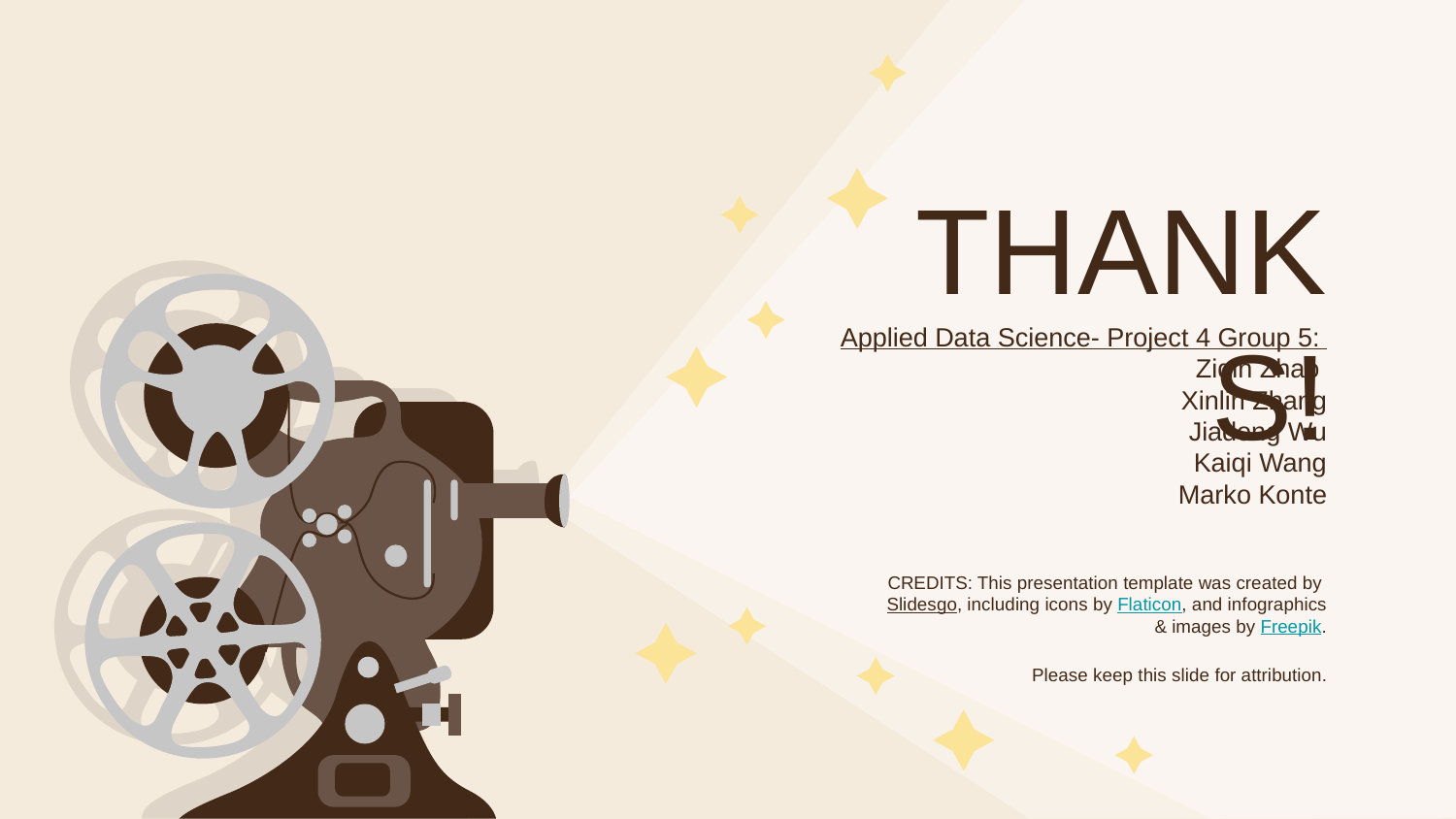

# THANKS!
Applied Data Science- Project 4 Group 5:
Ziqin Zhao
Xinlin Zhang
Jiadong Wu
Kaiqi Wang
Marko Konte

Please keep this slide for attribution.